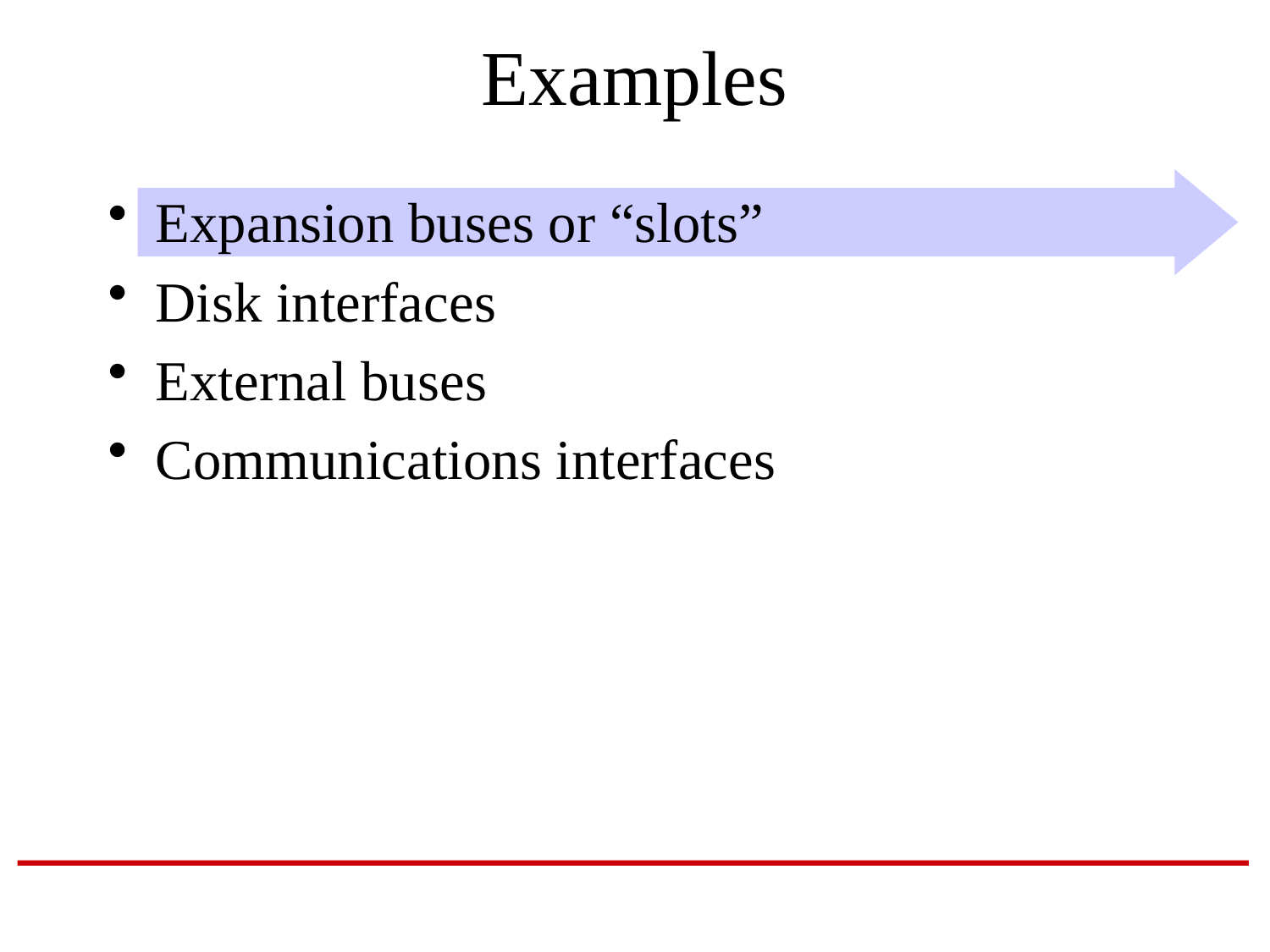

# Examples

Expansion buses or “slots”
Disk interfaces
External buses
Communications interfaces